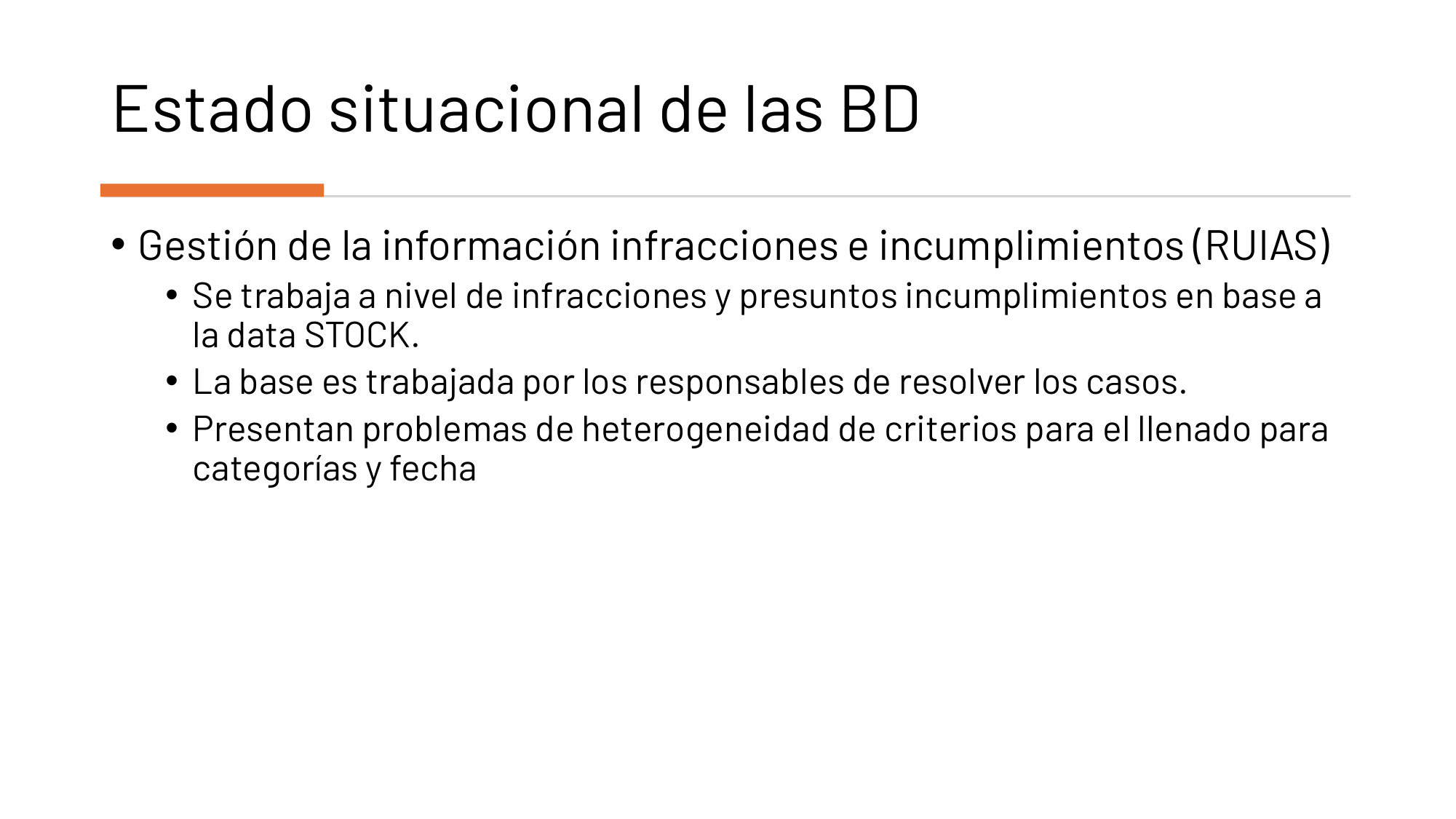

# Estado situacional de las BD

Gestión de la información infracciones e incumplimientos (RUIAS)
Se trabaja a nivel de infracciones y presuntos incumplimientos en base a la data STOCK.
La base es trabajada por los responsables de resolver los casos.
Presentan problemas de heterogeneidad de criterios para el llenado para categorías y fecha